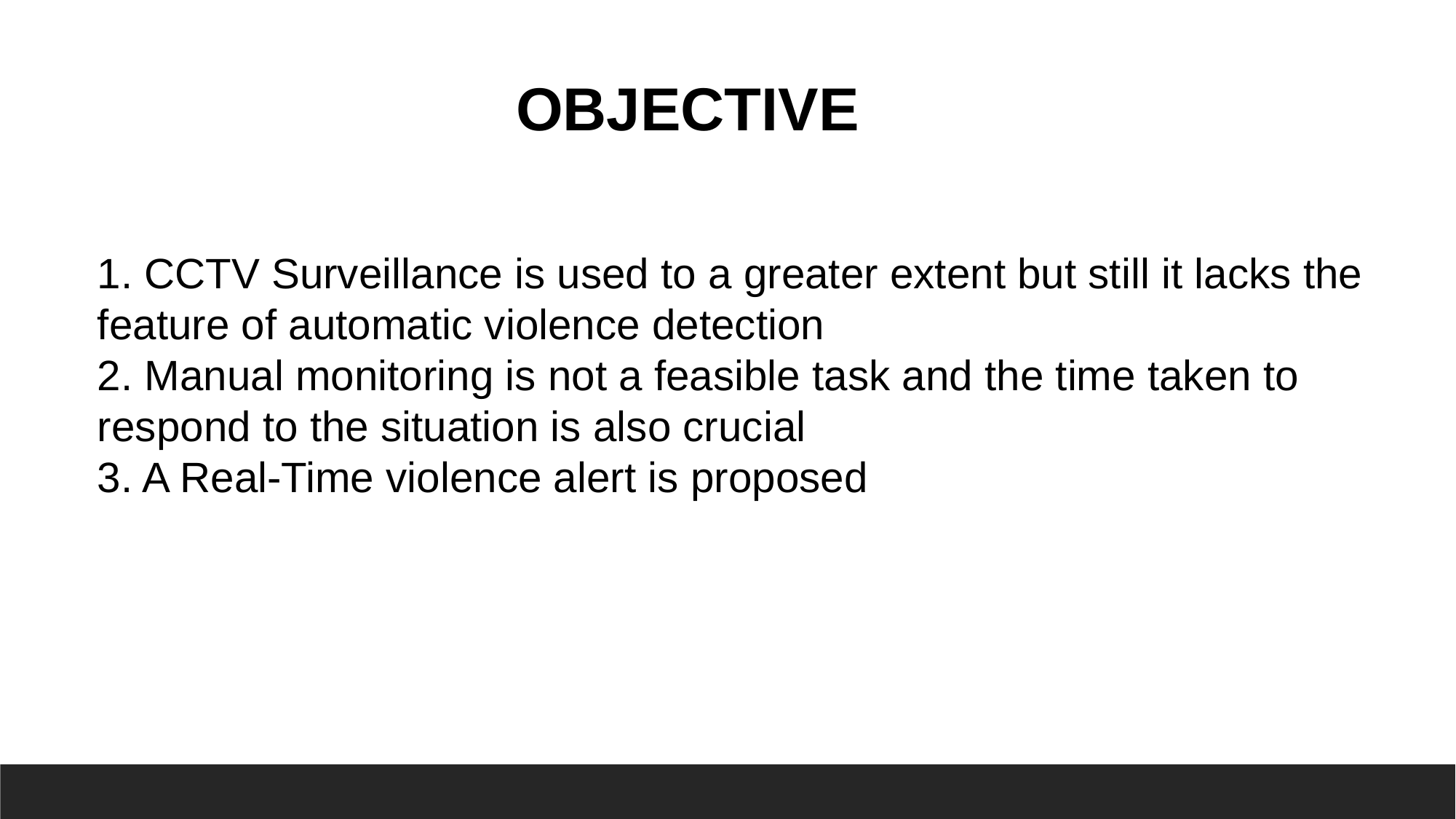

OBJECTIVE
1. CCTV Surveillance is used to a greater extent but still it lacks the feature of automatic violence detection
2. Manual monitoring is not a feasible task and the time taken to respond to the situation is also crucial
3. A Real-Time violence alert is proposed